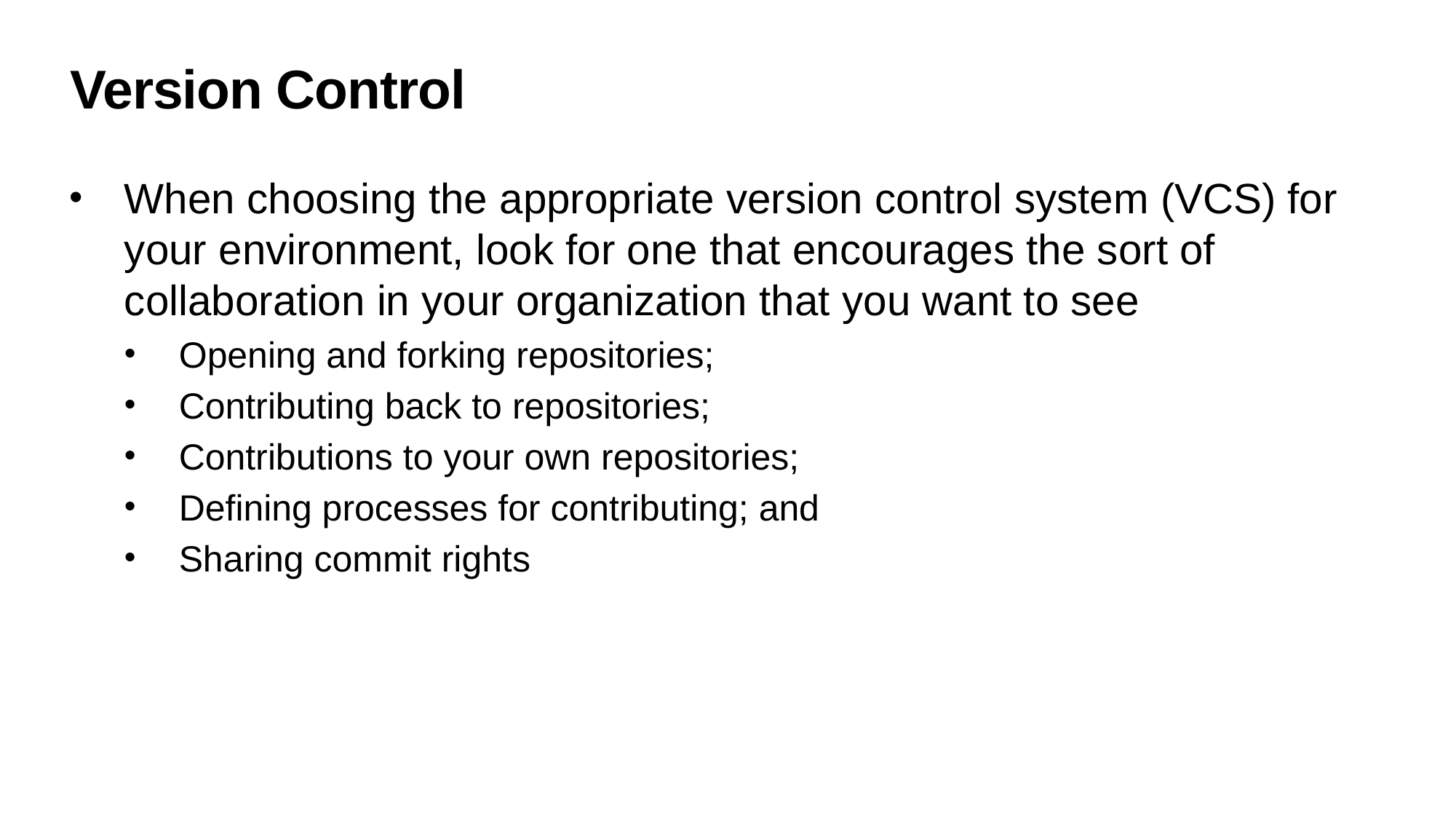

# Version Control
When choosing the appropriate version control system (VCS) for your environment, look for one that encourages the sort of collaboration in your organization that you want to see
Opening and forking repositories;
Contributing back to repositories;
Contributions to your own repositories;
Defining processes for contributing; and
Sharing commit rights